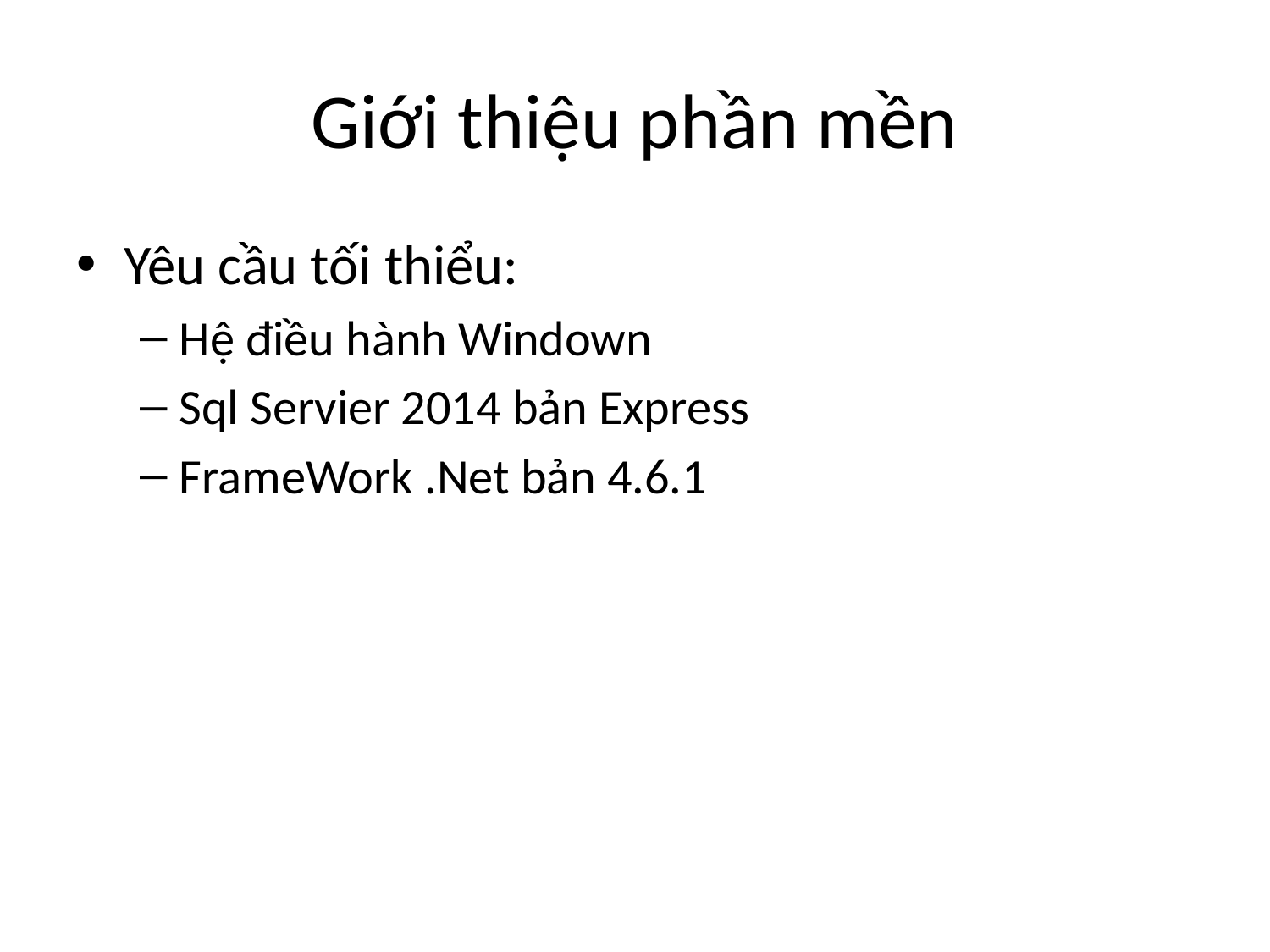

# Giới thiệu phần mền
Yêu cầu tối thiểu:
Hệ điều hành Windown
Sql Servier 2014 bản Express
FrameWork .Net bản 4.6.1